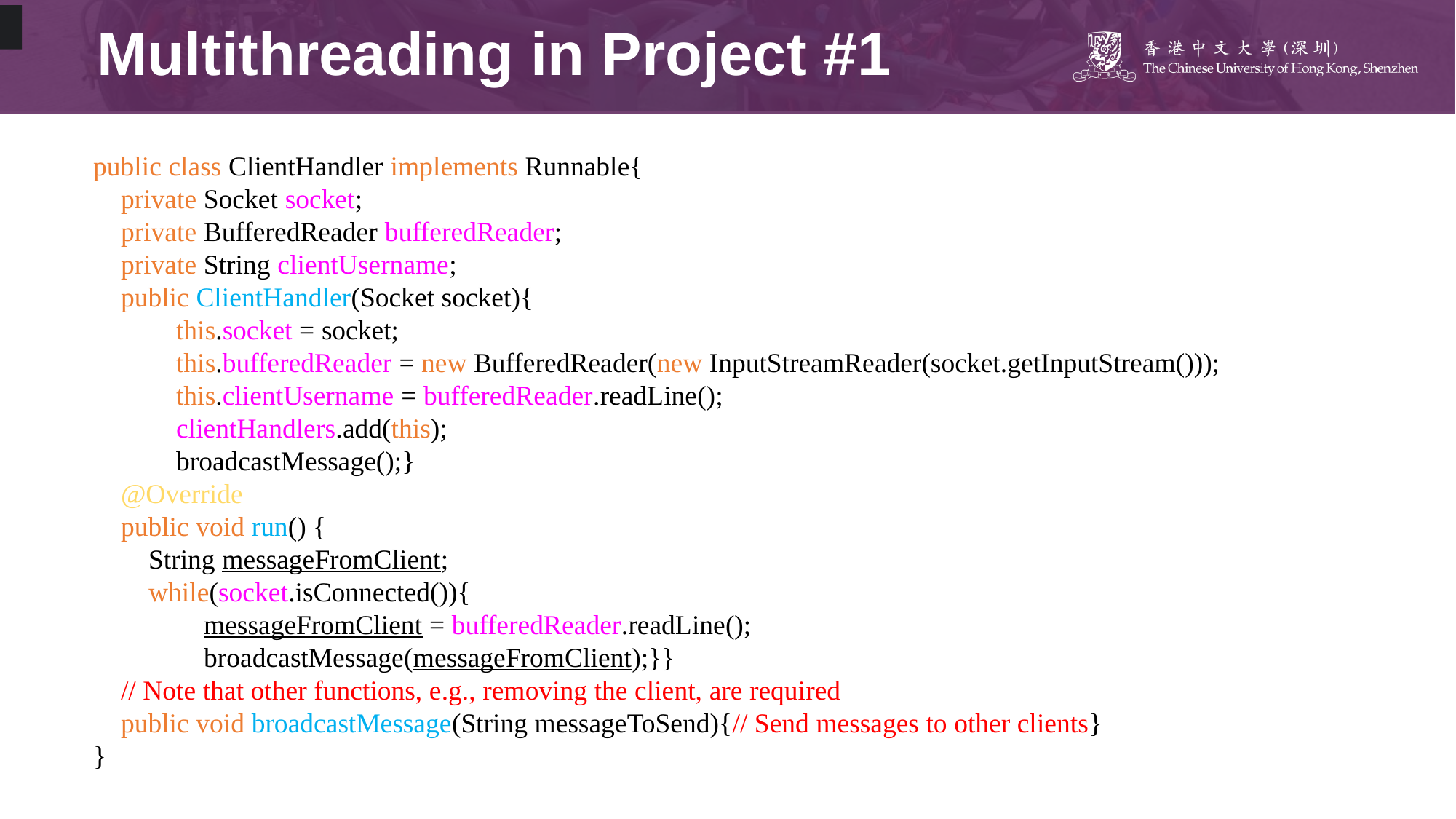

# Multithreading in Project #1
public class ClientHandler implements Runnable{
    private Socket socket;
    private BufferedReader bufferedReader;
    private String clientUsername;
    public ClientHandler(Socket socket){
            this.socket = socket;
            this.bufferedReader = new BufferedReader(new InputStreamReader(socket.getInputStream()));
            this.clientUsername = bufferedReader.readLine();
            clientHandlers.add(this);
            broadcastMessage();}
    @Override
    public void run() {
        String messageFromClient;
        while(socket.isConnected()){
                messageFromClient = bufferedReader.readLine();
                broadcastMessage(messageFromClient);}}
    // Note that other functions, e.g., removing the client, are required
    public void broadcastMessage(String messageToSend){// Send messages to other clients}
}